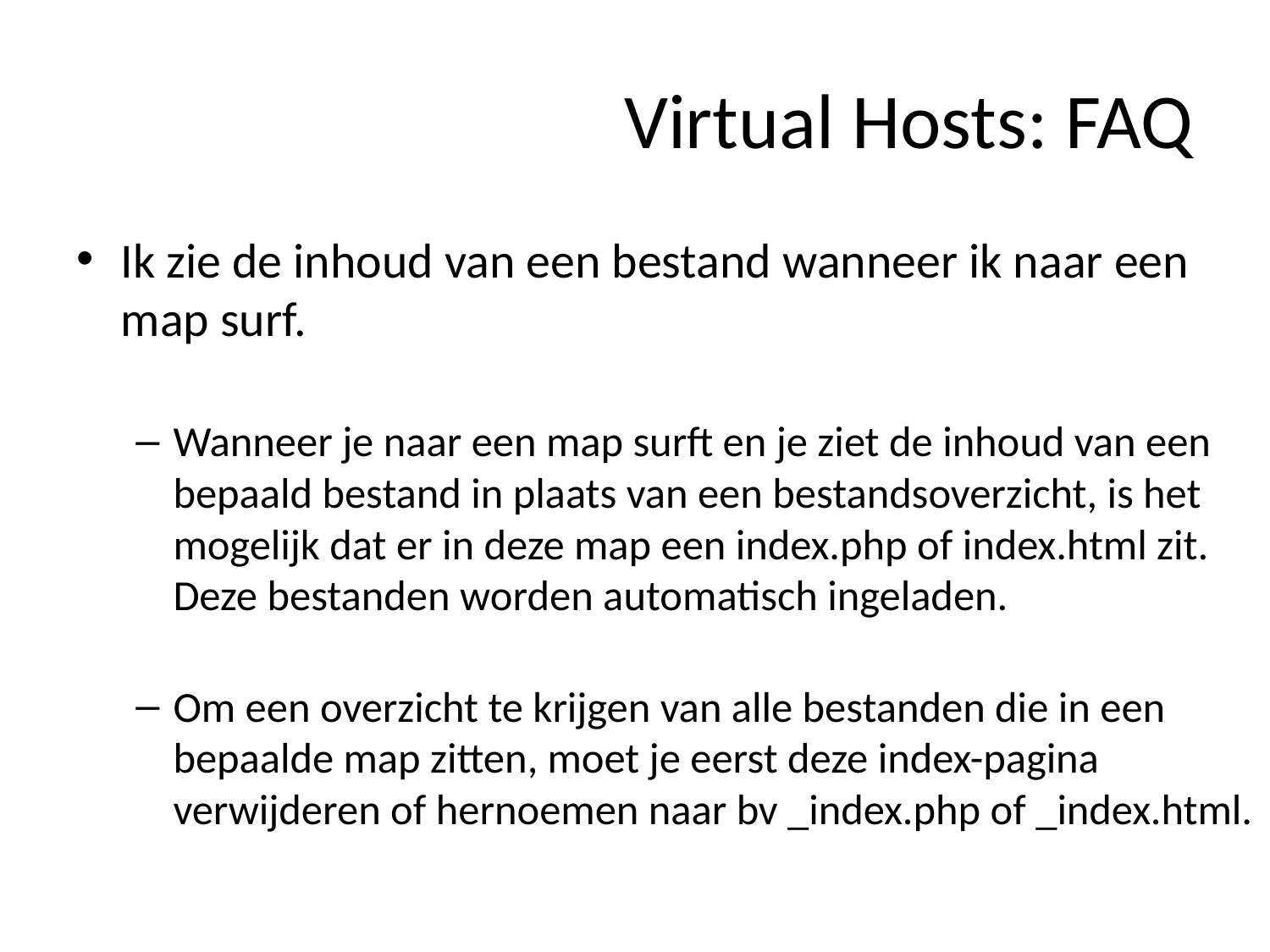

# Virtual Hosts: FAQ
Ik zie de inhoud van een bestand wanneer ik naar een map surf.
Wanneer je naar een map surft en je ziet de inhoud van een bepaald bestand in plaats van een bestandsoverzicht, is het mogelijk dat er in deze map een index.php of index.html zit. Deze bestanden worden automatisch ingeladen.
Om een overzicht te krijgen van alle bestanden die in een bepaalde map zitten, moet je eerst deze index-pagina verwijderen of hernoemen naar bv _index.php of _index.html.